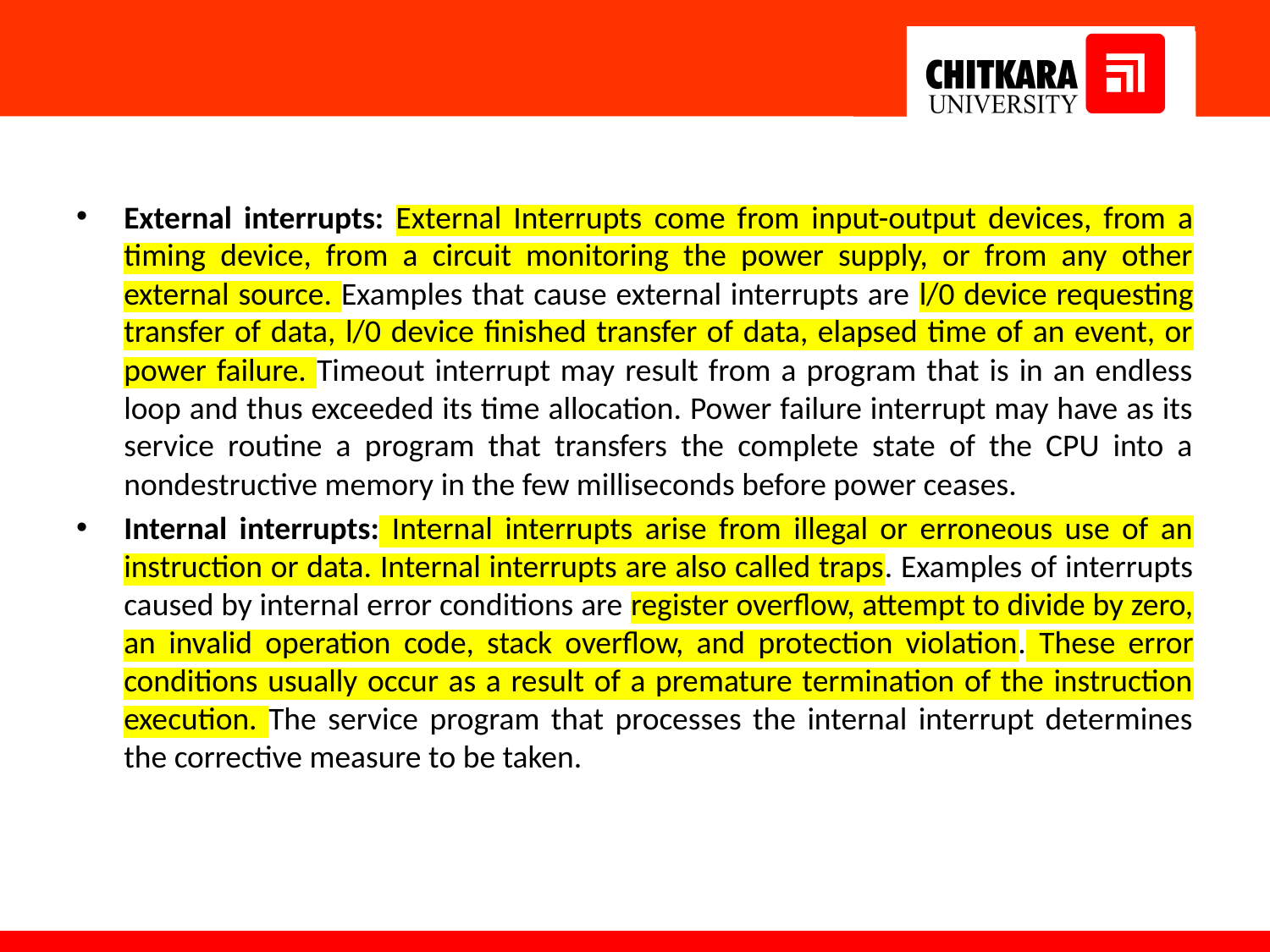

#
External interrupts: External Interrupts come from input-output devices, from a timing device, from a circuit monitoring the power supply, or from any other external source. Examples that cause external interrupts are l/0 device requesting transfer of data, l/0 device finished transfer of data, elapsed time of an event, or power failure. Timeout interrupt may result from a program that is in an endless loop and thus exceeded its time allocation. Power failure interrupt may have as its service routine a program that transfers the complete state of the CPU into a nondestructive memory in the few milliseconds before power ceases.
Internal interrupts: Internal interrupts arise from illegal or erroneous use of an instruction or data. Internal interrupts are also called traps. Examples of interrupts caused by internal error conditions are register overflow, attempt to divide by zero, an invalid operation code, stack overflow, and protection violation. These error conditions usually occur as a result of a premature termination of the instruction execution. The service program that processes the internal interrupt determines the corrective measure to be taken.